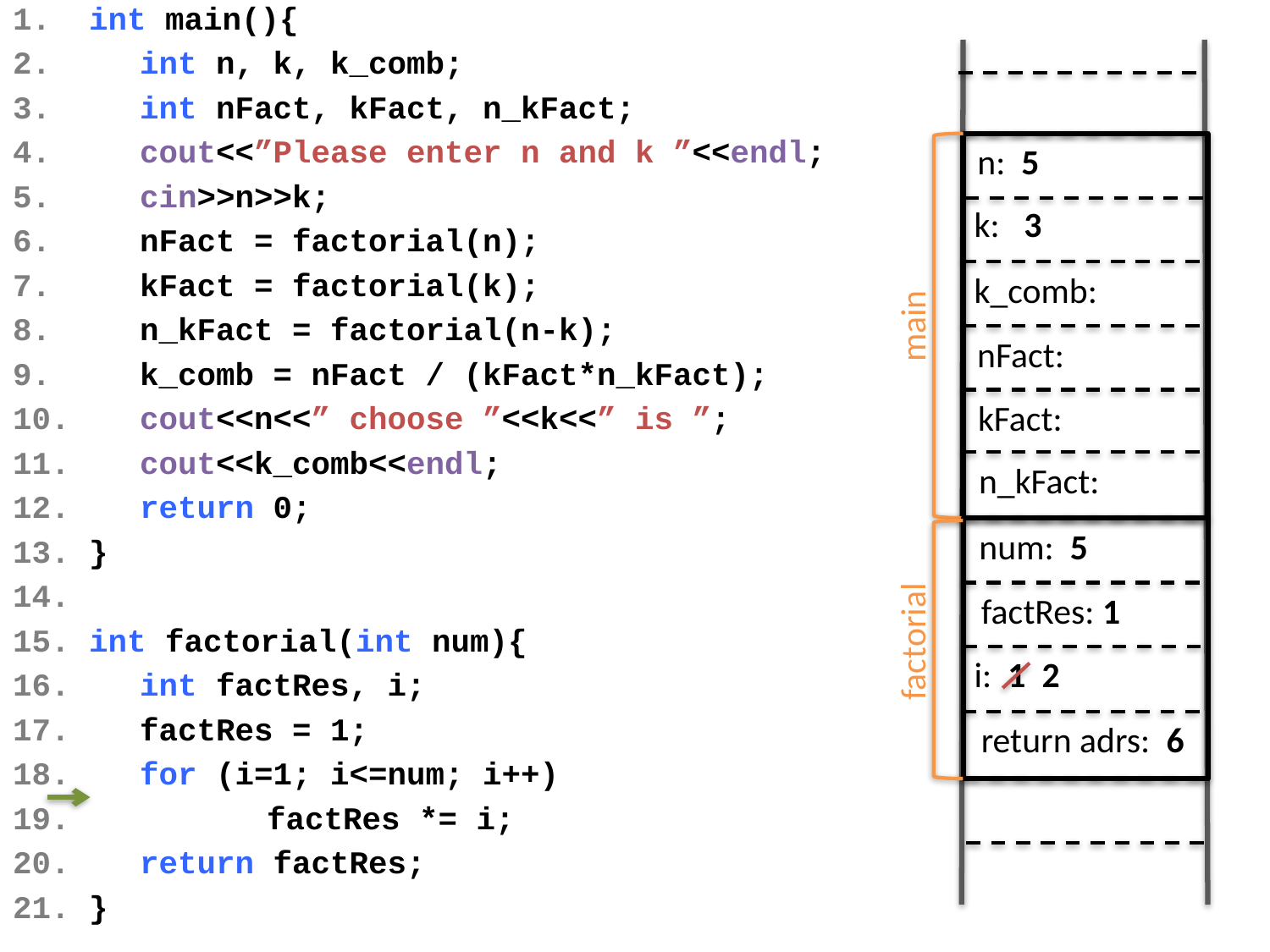

1.  int main(){
2.   	int n, k, k_comb;
3.  	int nFact, kFact, n_kFact;
4.  	cout<<”Please enter n and k ”<<endl;
5.  	cin>>n>>k;
6.  	nFact = factorial(n);
7.  	kFact = factorial(k);
8.  	n_kFact = factorial(n-k);
9.  	k_comb = nFact / (kFact*n_kFact);
10. 	cout<<n<<” choose ”<<k<<” is ”;
11. 	cout<<k_comb<<endl;
12. 	return 0;
13. }
14.
15. int factorial(int num){
16.  	int factRes, i;
17. 	factRes = 1;
18. 	for (i=1; i<=num; i++)
19. 		factRes *= i;
20. 	return factRes;
21. }

n:  5
k:   3
k_comb:
nFact:
kFact:
n_kFact:
main

num:  5

factRes: 1
factorial
i:  1  2
return adrs:  6